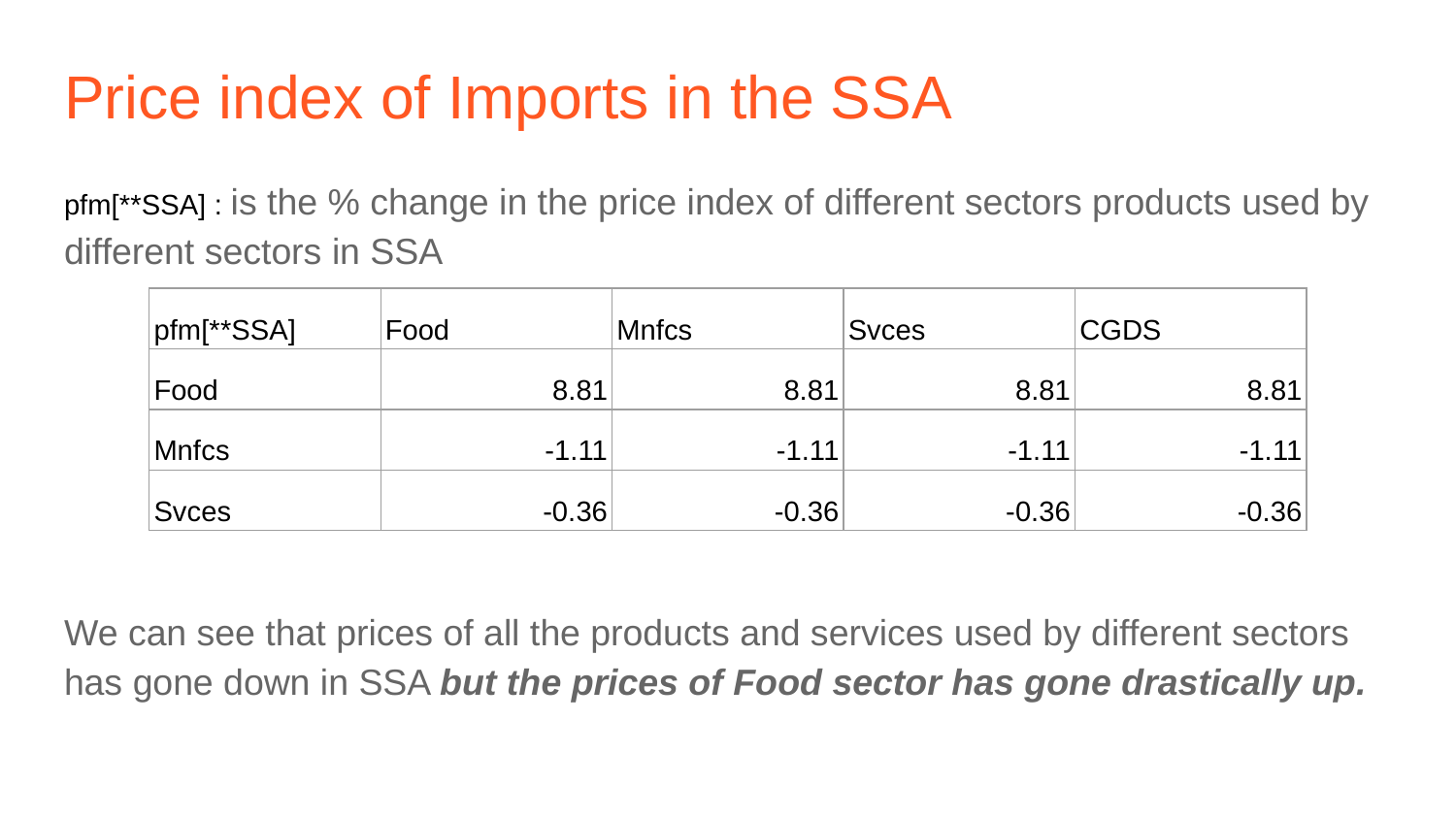

# Price index of Imports in the SSA
pfm[**SSA] : is the % change in the price index of different sectors products used by different sectors in SSA
| pfm[\*\*SSA] | Food | Mnfcs | Svces | CGDS |
| --- | --- | --- | --- | --- |
| Food | 8.81 | 8.81 | 8.81 | 8.81 |
| Mnfcs | -1.11 | -1.11 | -1.11 | -1.11 |
| Svces | -0.36 | -0.36 | -0.36 | -0.36 |
We can see that prices of all the products and services used by different sectors has gone down in SSA but the prices of Food sector has gone drastically up.